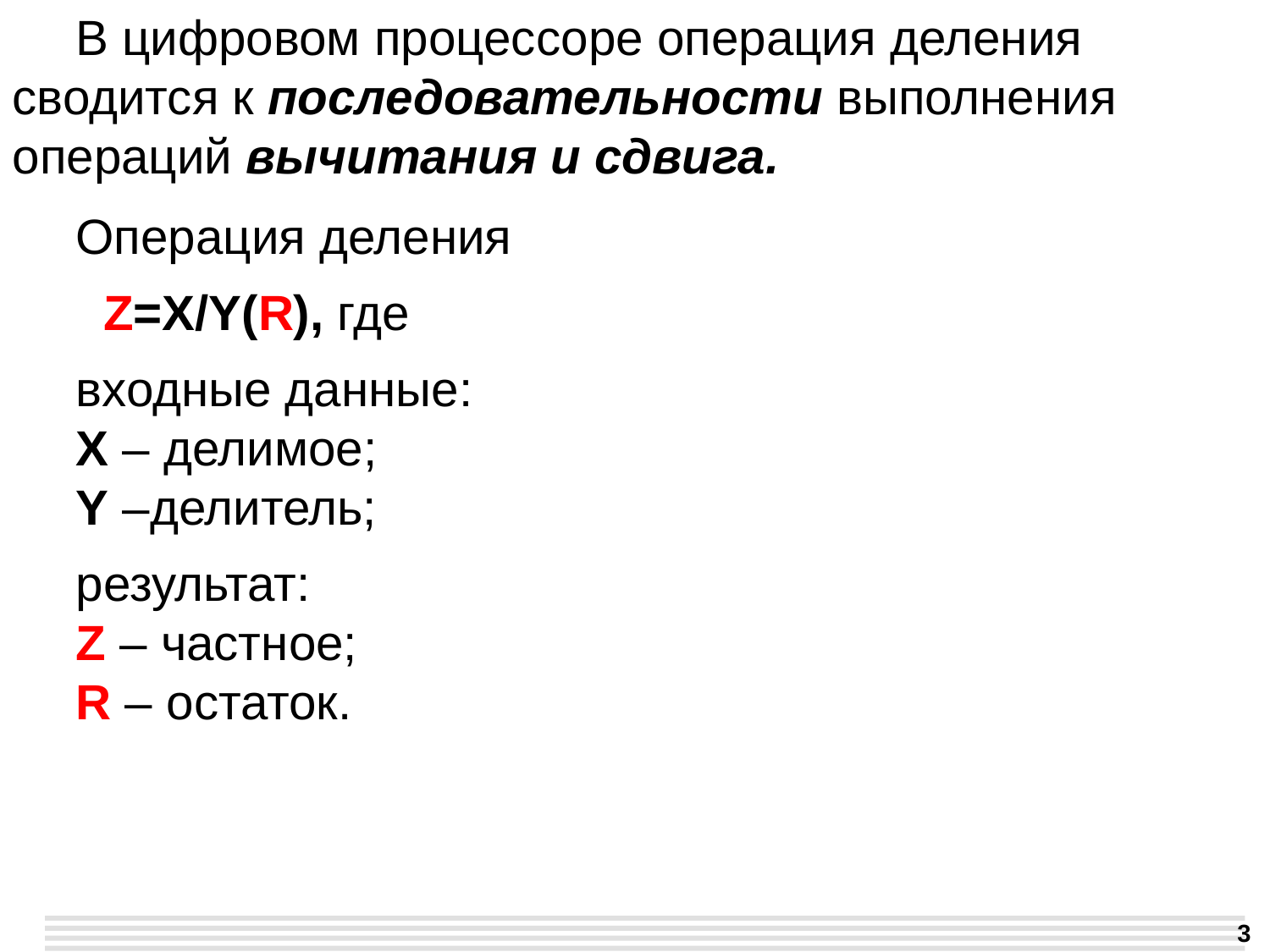

В цифровом процессоре операция деления сводится к последовательности выполнения операций вычитания и сдвига.

Операция деления

  Z=X/Y(R), где

входные данные:
X – делимое;
Y –делитель;

результат:
Z – частное;
R – остаток.